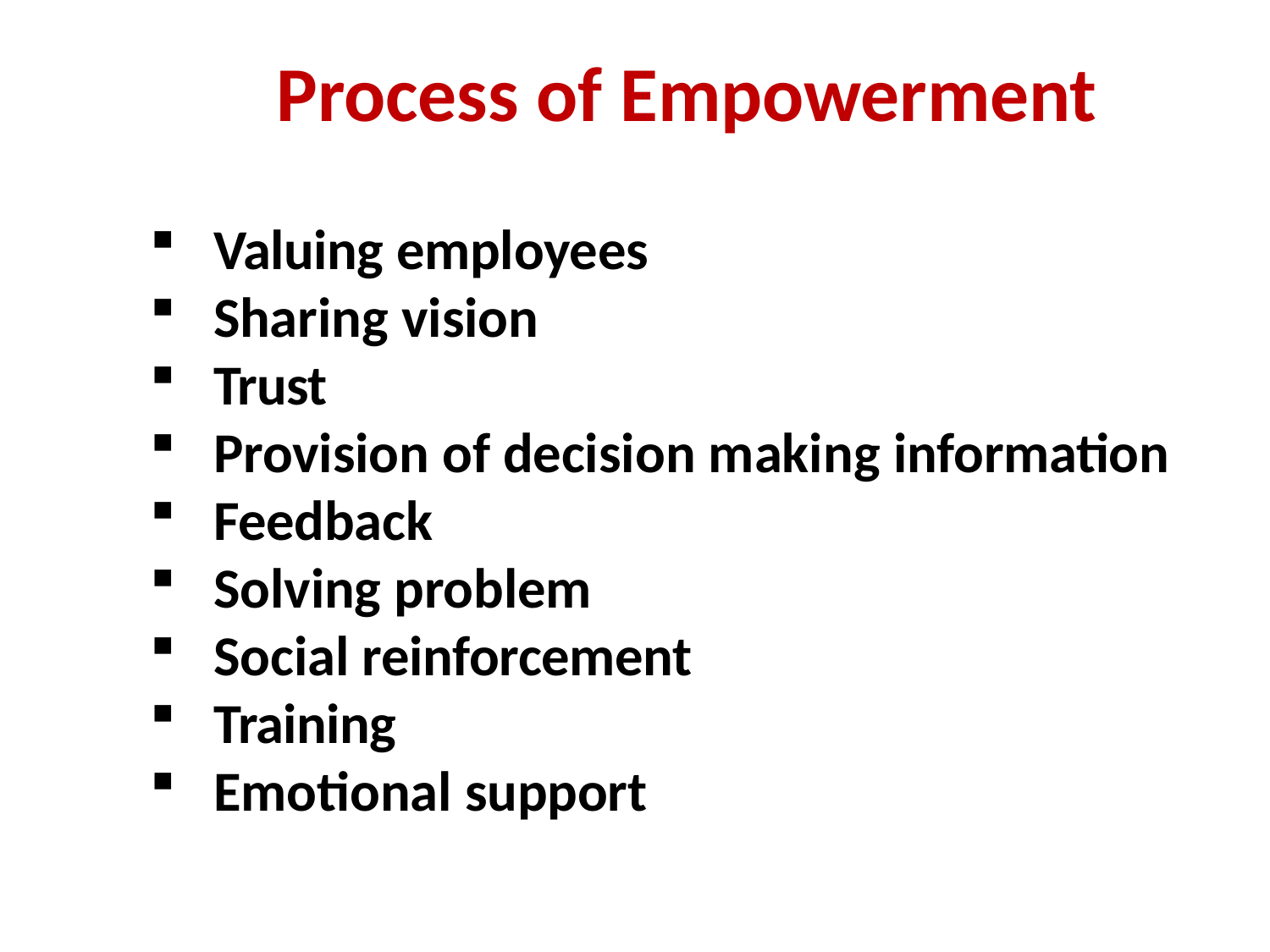

# Process of Empowerment
Valuing employees
Sharing vision
Trust
Provision of decision making information
Feedback
Solving problem
Social reinforcement
Training
Emotional support